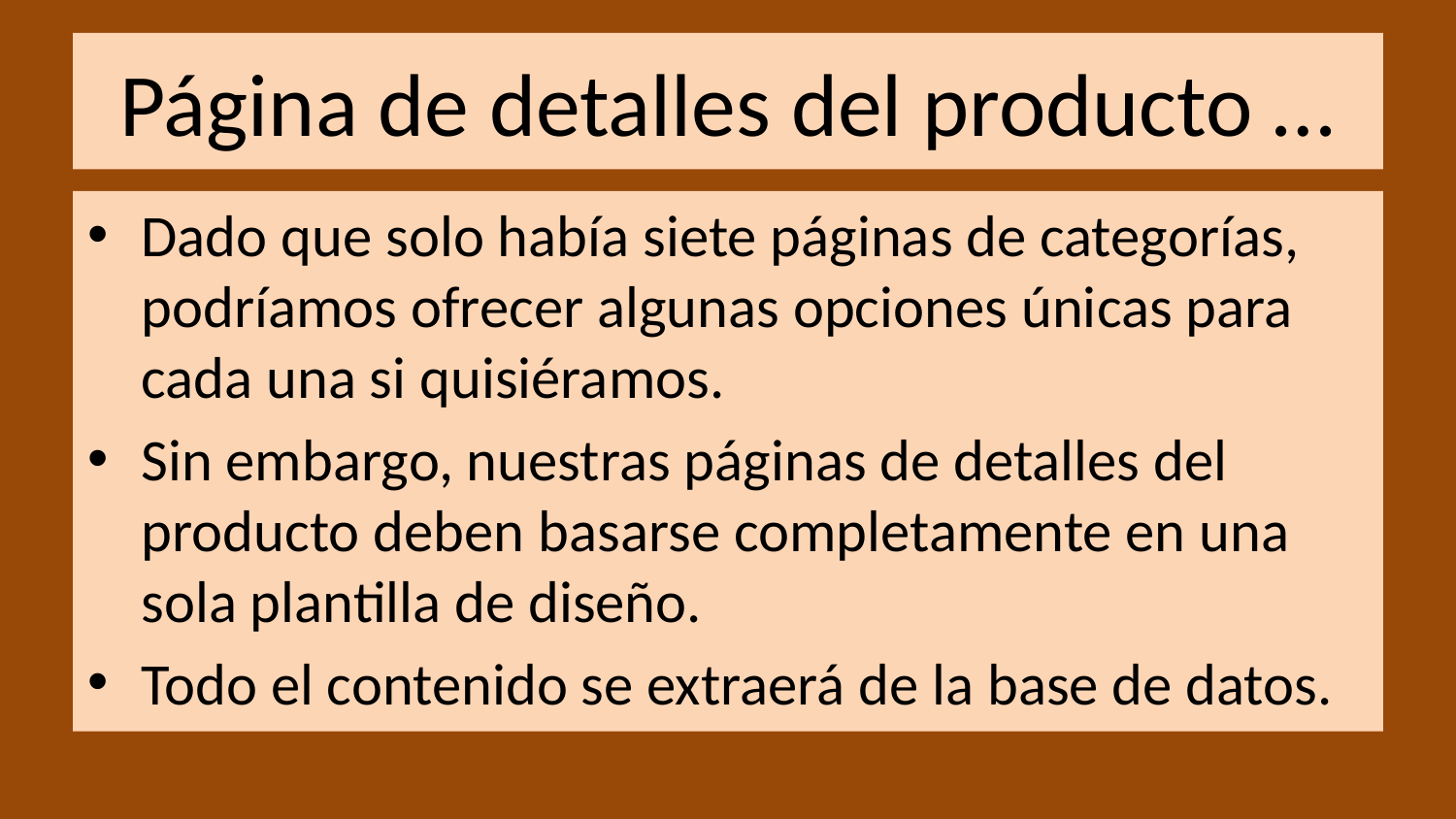

# Página de detalles del producto …
Dado que solo había siete páginas de categorías, podríamos ofrecer algunas opciones únicas para cada una si quisiéramos.
Sin embargo, nuestras páginas de detalles del producto deben basarse completamente en una sola plantilla de diseño.
Todo el contenido se extraerá de la base de datos.